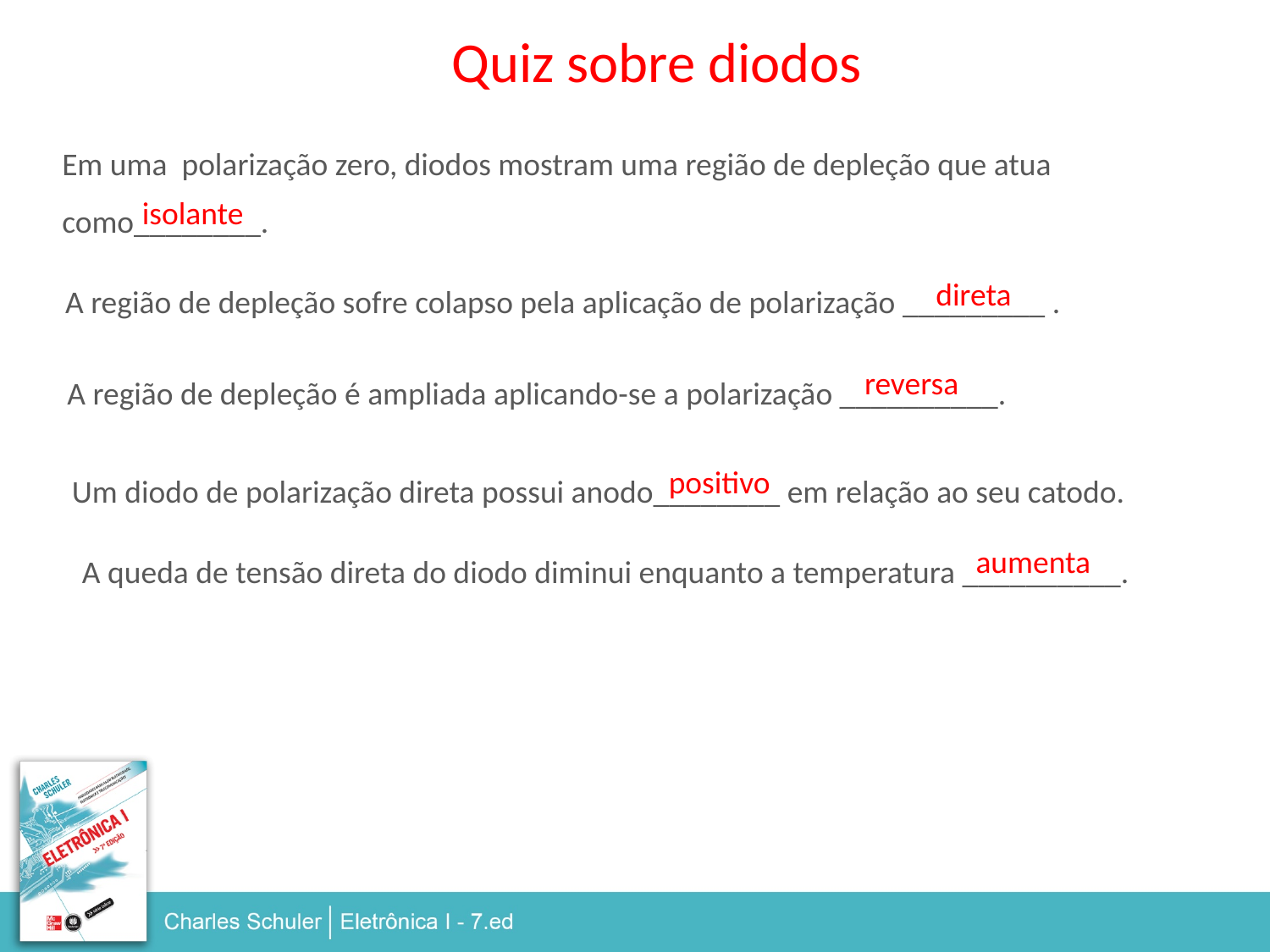

Quiz sobre diodos
Em uma  polarização zero, diodos mostram uma região de depleção que atua como________.
isolante
direta
A região de depleção sofre colapso pela aplicação de polarização _________ .
reversa
A região de depleção é ampliada aplicando-se a polarização __________.
positivo
Um diodo de polarização direta possui anodo________ em relação ao seu catodo.
aumenta
A queda de tensão direta do diodo diminui enquanto a temperatura __________.